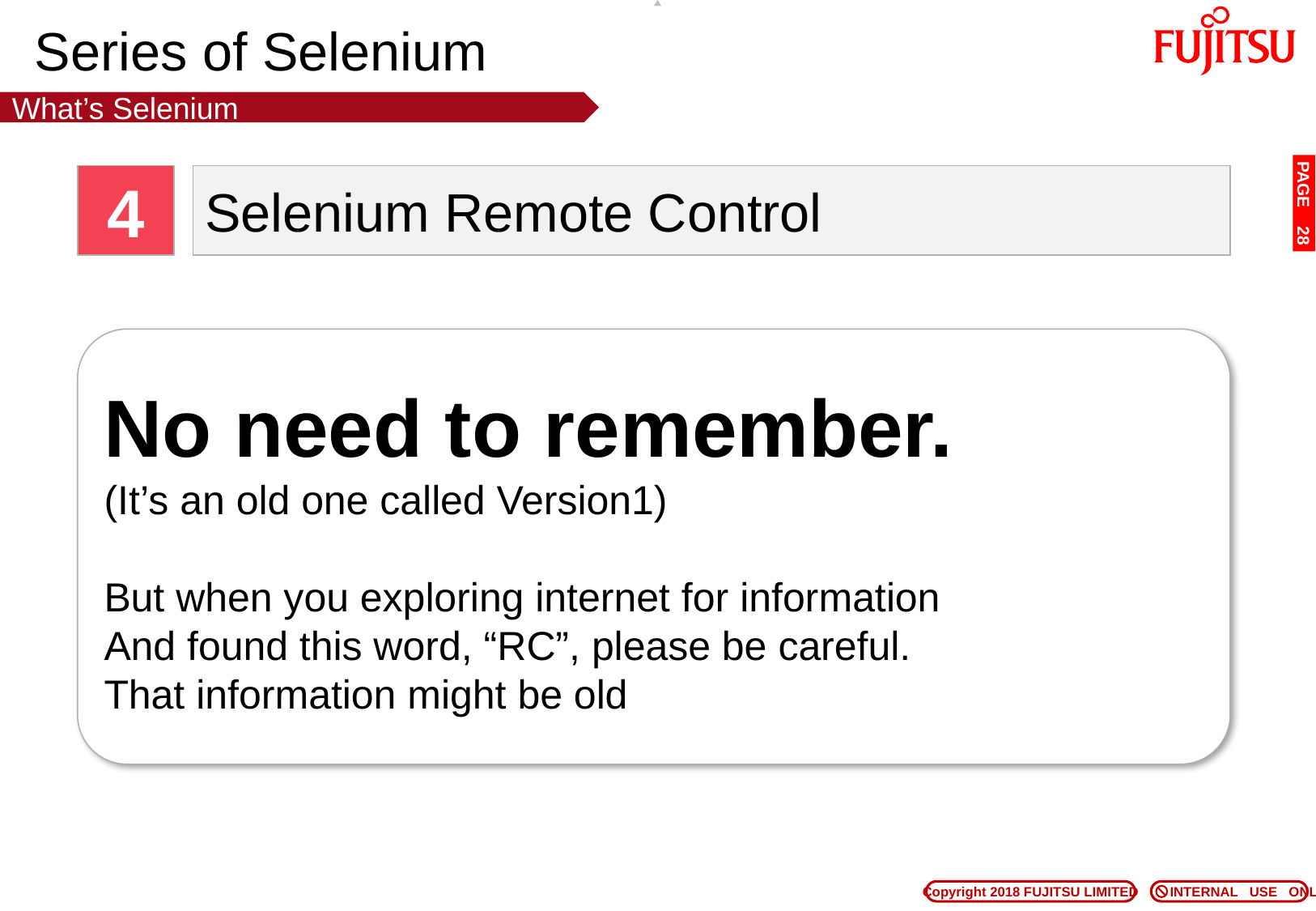

# Series of Selenium
What’s Selenium
4
Selenium Remote Control
PAGE    28
No need to remember.
(It’s an old one called Version1)

But when you exploring internet for information
And found this word, “RC”, please be careful.
That information might be old